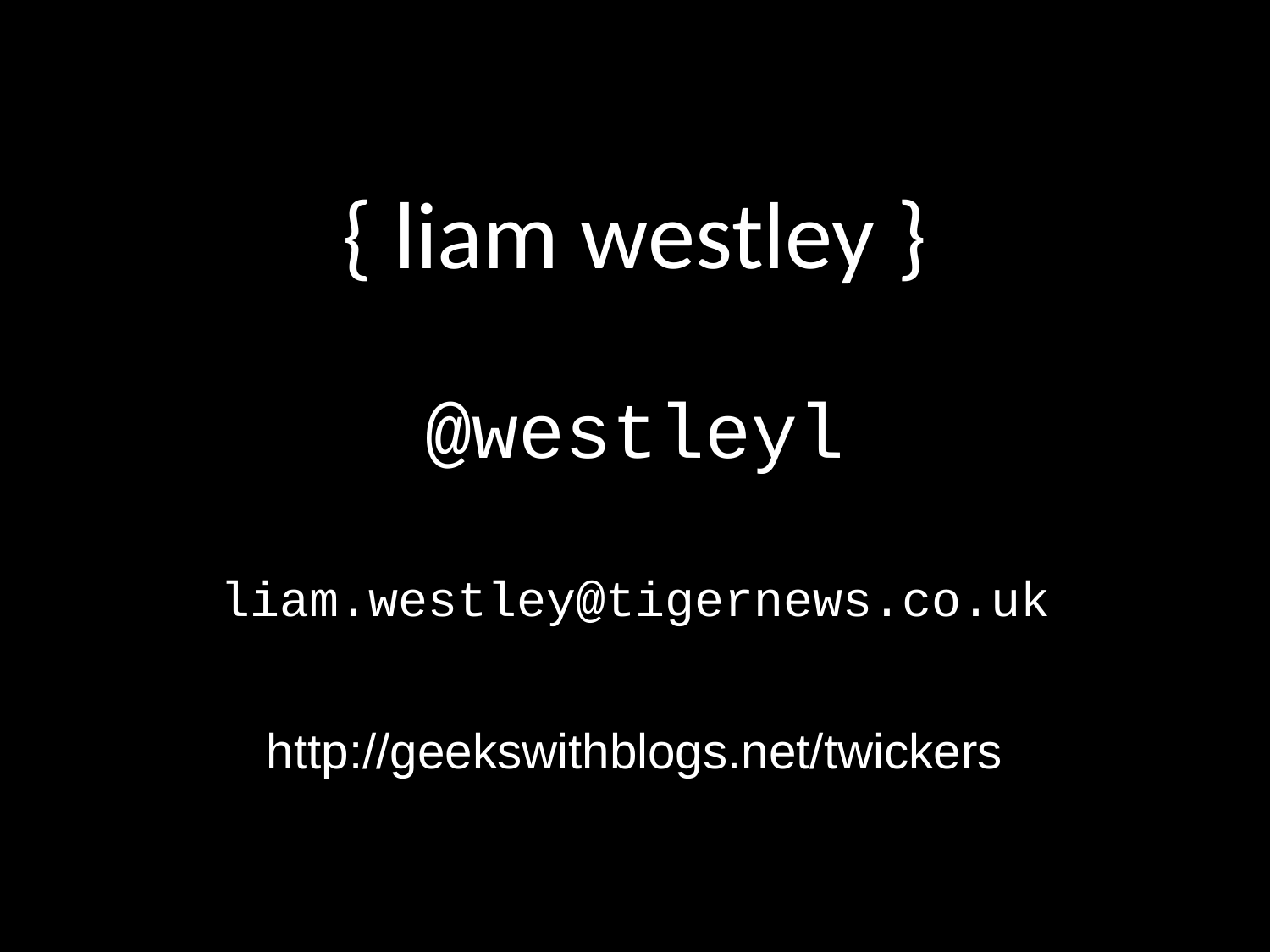

{ liam westley }
@westleyl

liam.westley@tigernews.co.uk
http://geekswithblogs.net/twickers